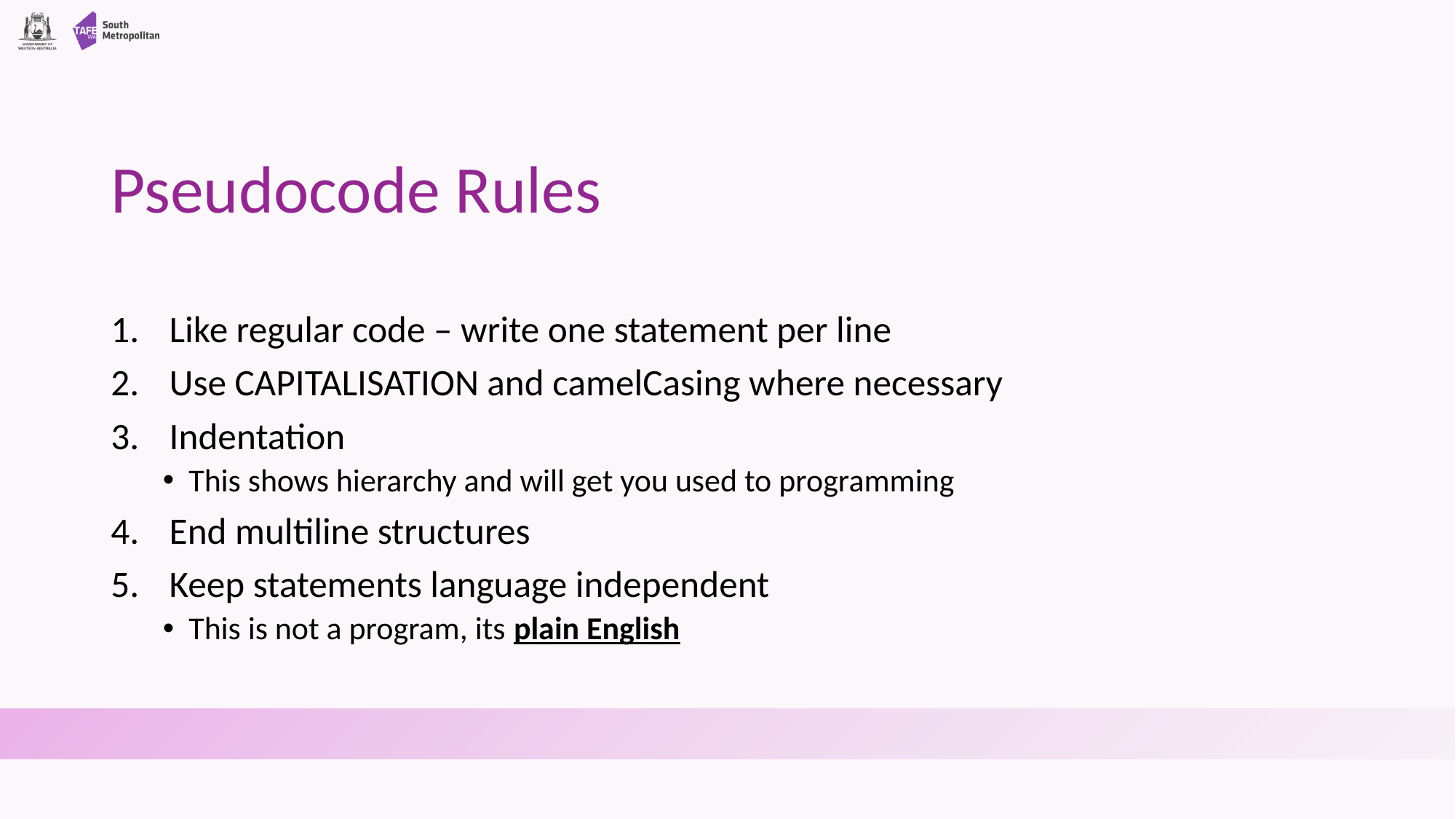

# Pseudocode Rules
Like regular code – write one statement per line
Use CAPITALISATION and camelCasing where necessary
Indentation
This shows hierarchy and will get you used to programming
End multiline structures
Keep statements language independent
This is not a program, its plain English